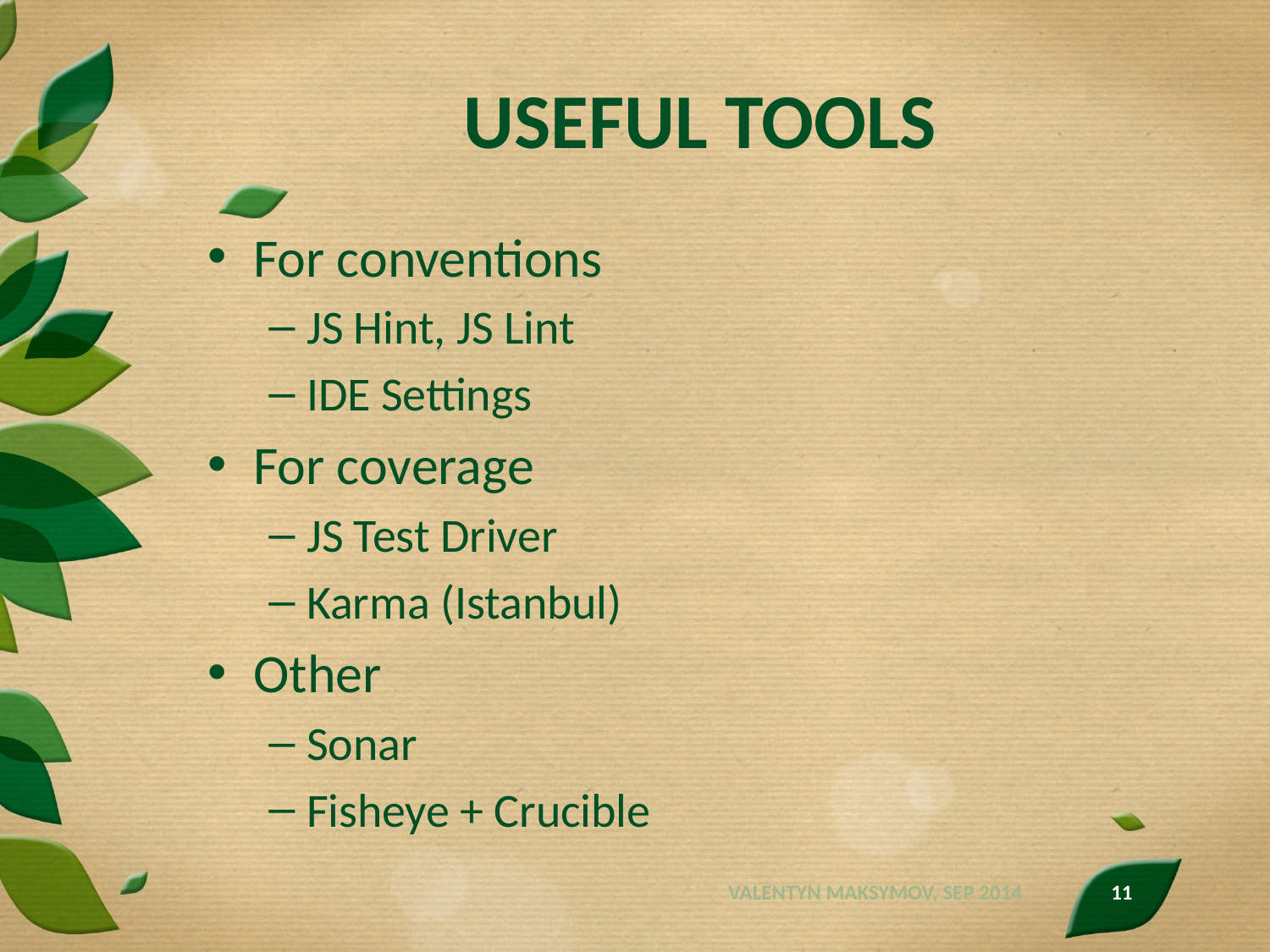

# Useful tools
For conventions
JS Hint, JS Lint
IDE Settings
For coverage
JS Test Driver
Karma (Istanbul)
Other
Sonar
Fisheye + Crucible

Valentyn Maksymov, sep 2014
11